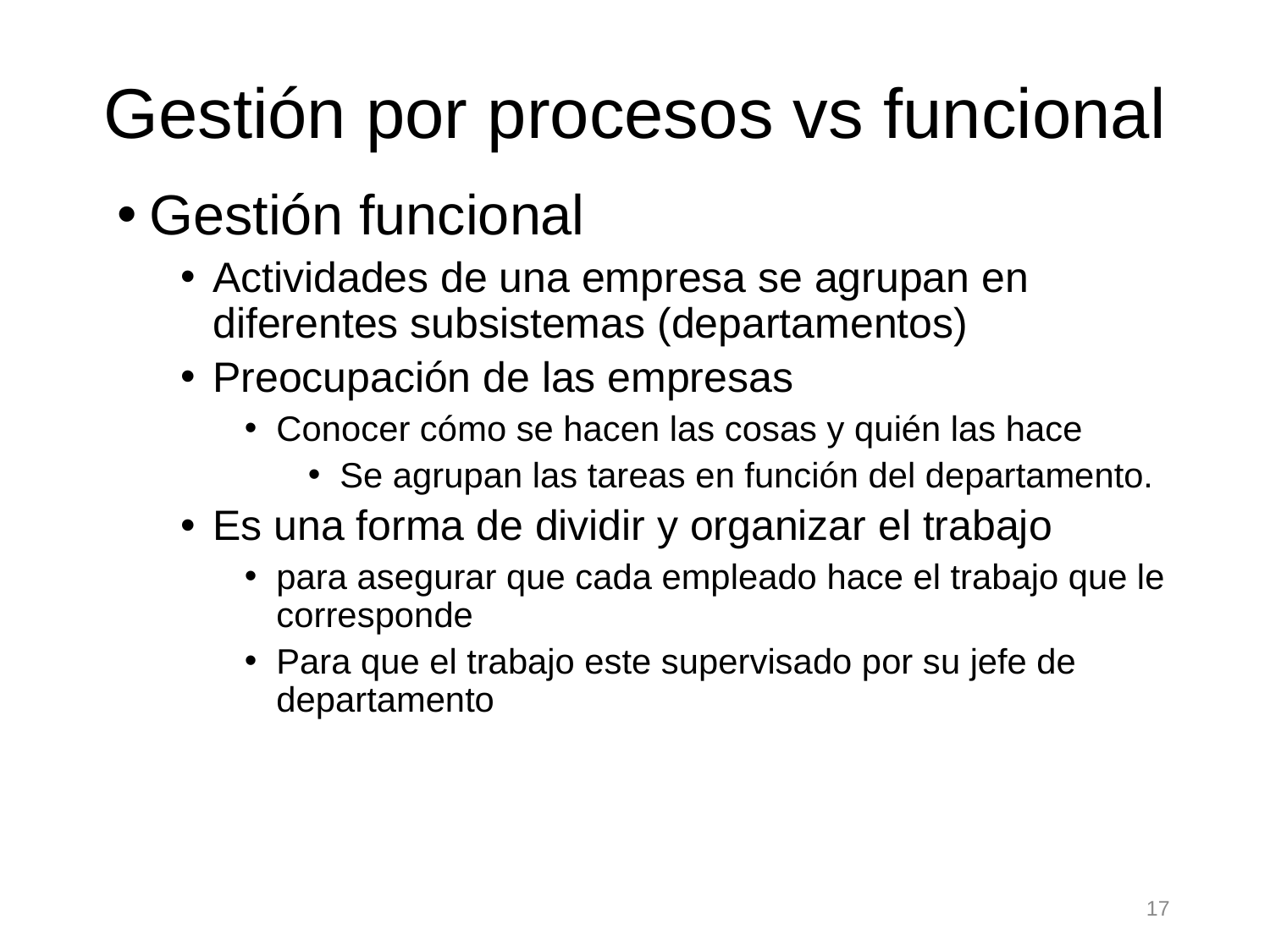

# Gestión por procesos vs funcional
Gestión funcional
Actividades de una empresa se agrupan en diferentes subsistemas (departamentos)
Preocupación de las empresas
Conocer cómo se hacen las cosas y quién las hace
Se agrupan las tareas en función del departamento.
Es una forma de dividir y organizar el trabajo
para asegurar que cada empleado hace el trabajo que le corresponde
Para que el trabajo este supervisado por su jefe de departamento
17